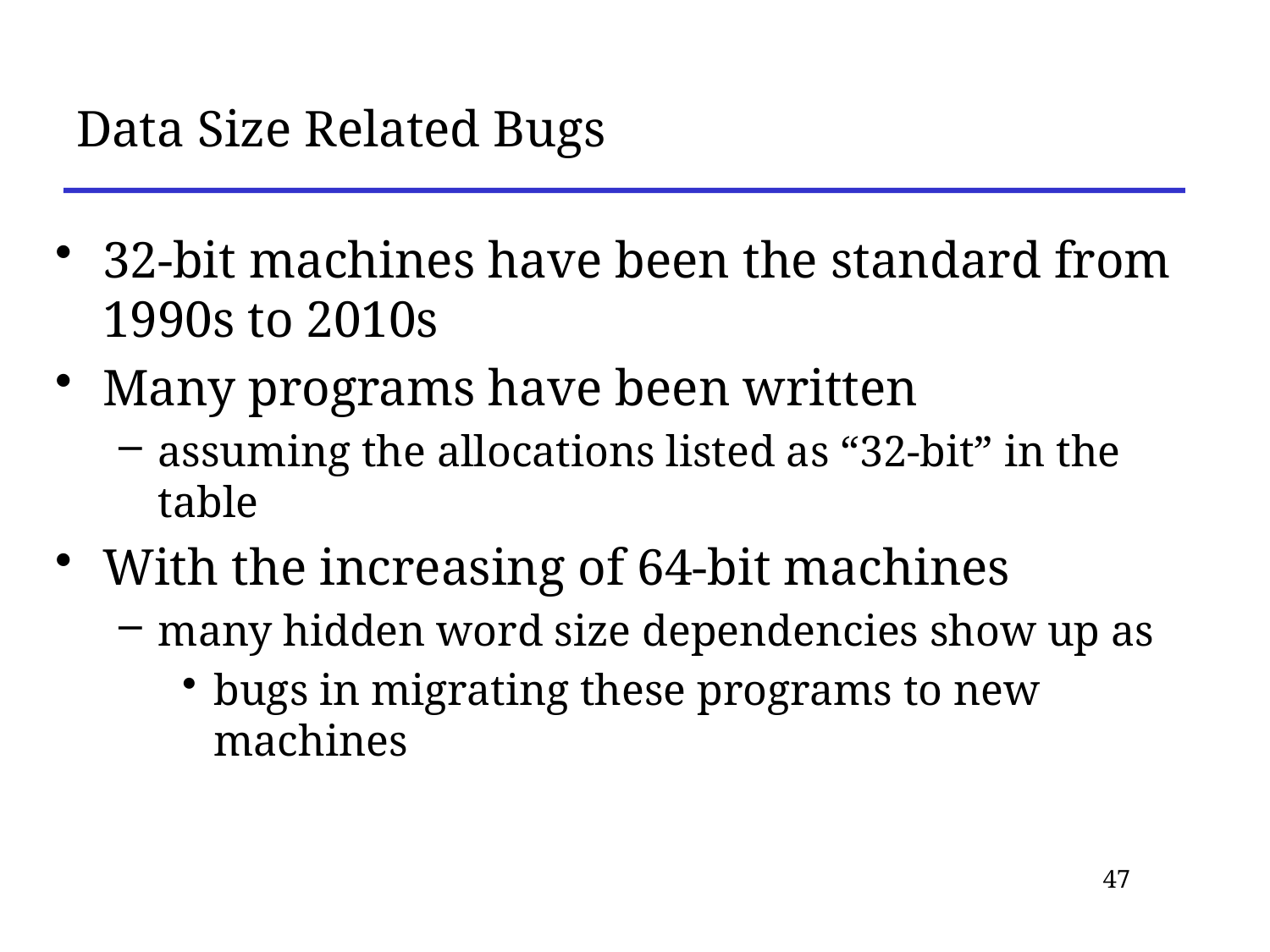

# Data Size Related Bugs
32-bit machines have been the standard from 1990s to 2010s
Many programs have been written
assuming the allocations listed as “32-bit” in the table
With the increasing of 64-bit machines
many hidden word size dependencies show up as
bugs in migrating these programs to new machines
47